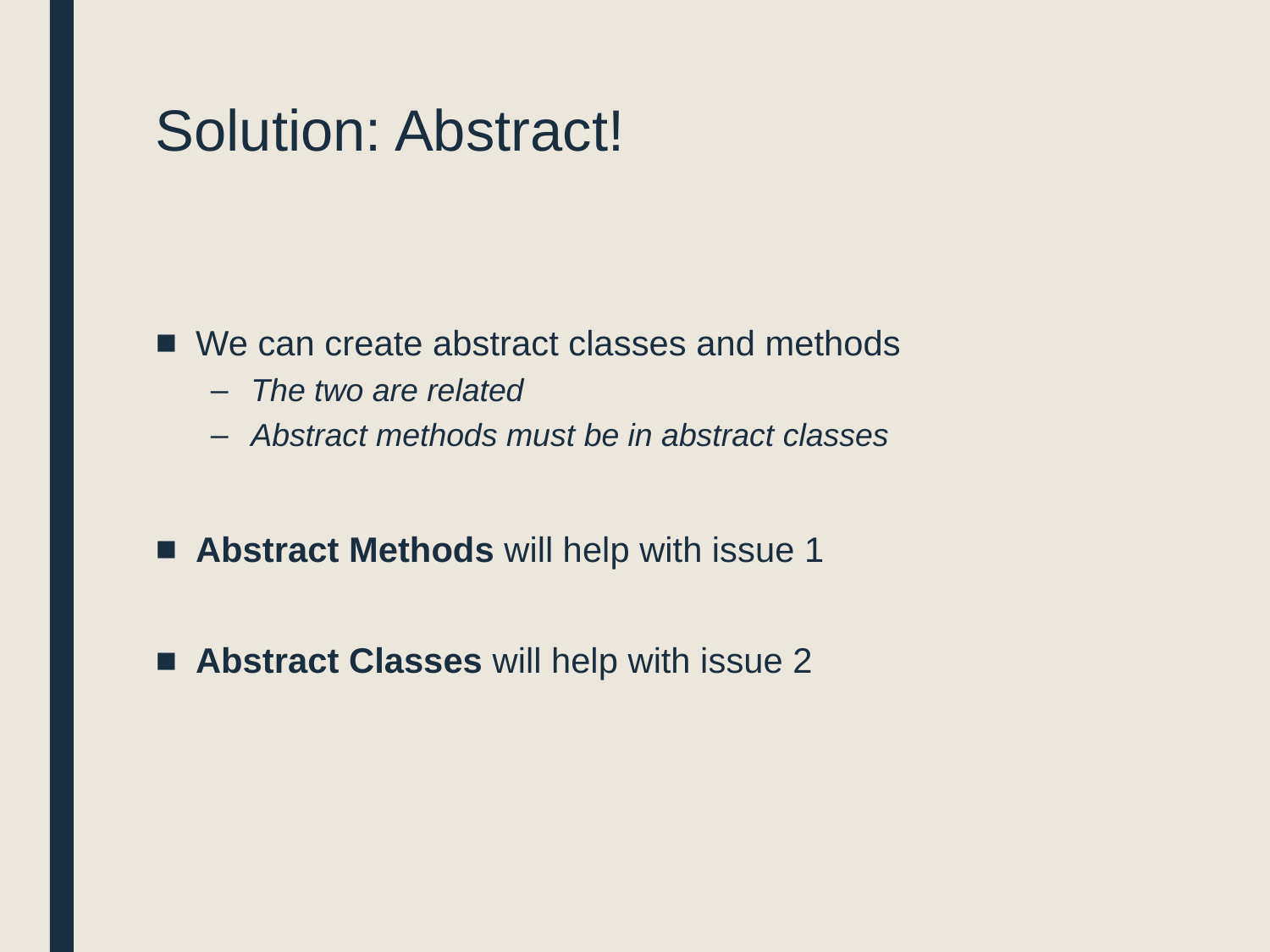

# Solution: Abstract!
We can create abstract classes and methods
The two are related
Abstract methods must be in abstract classes

Abstract Methods will help with issue 1

Abstract Classes will help with issue 2